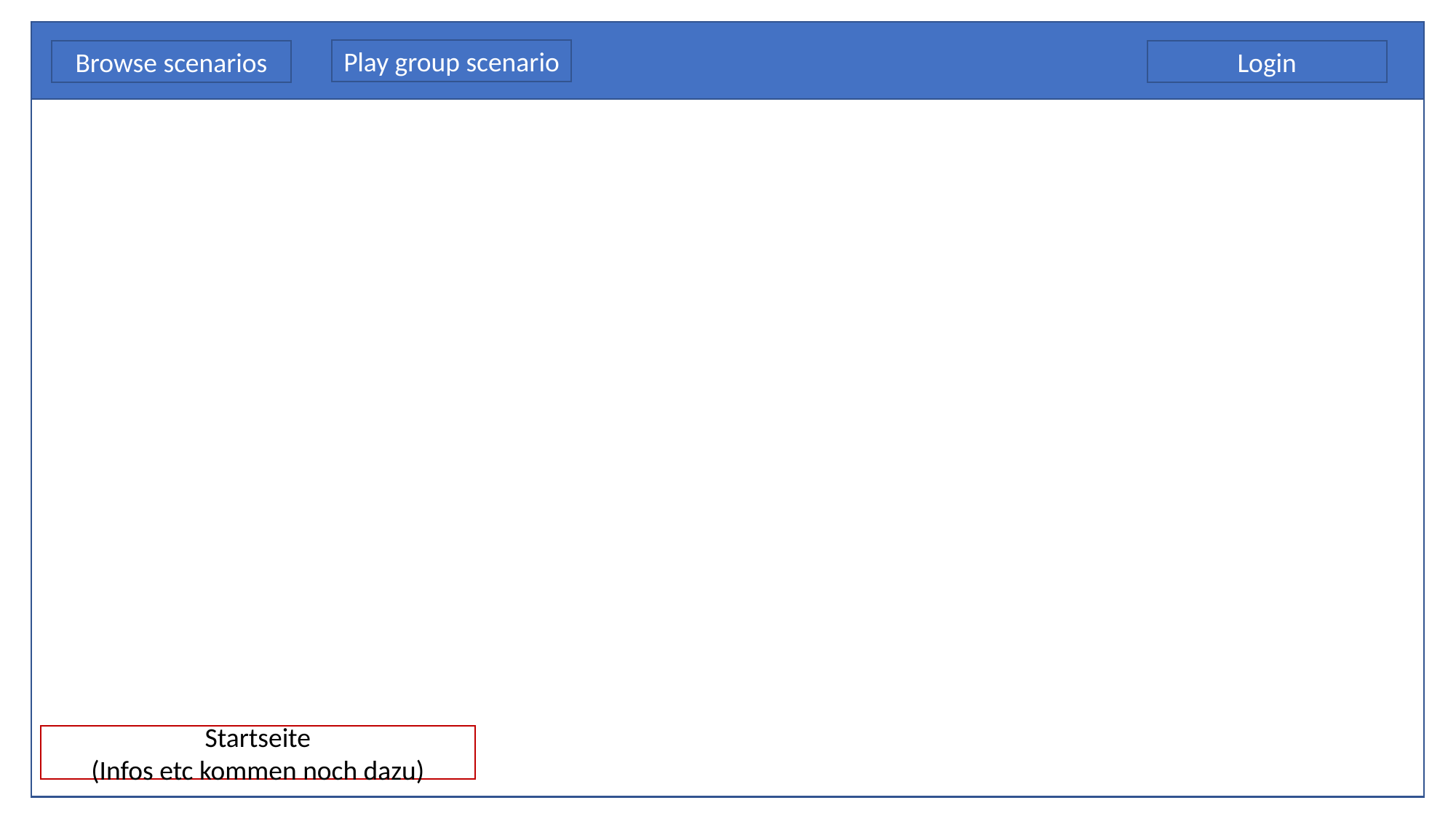

Play group scenario
Browse scenarios
Login
Startseite
(Infos etc kommen noch dazu)